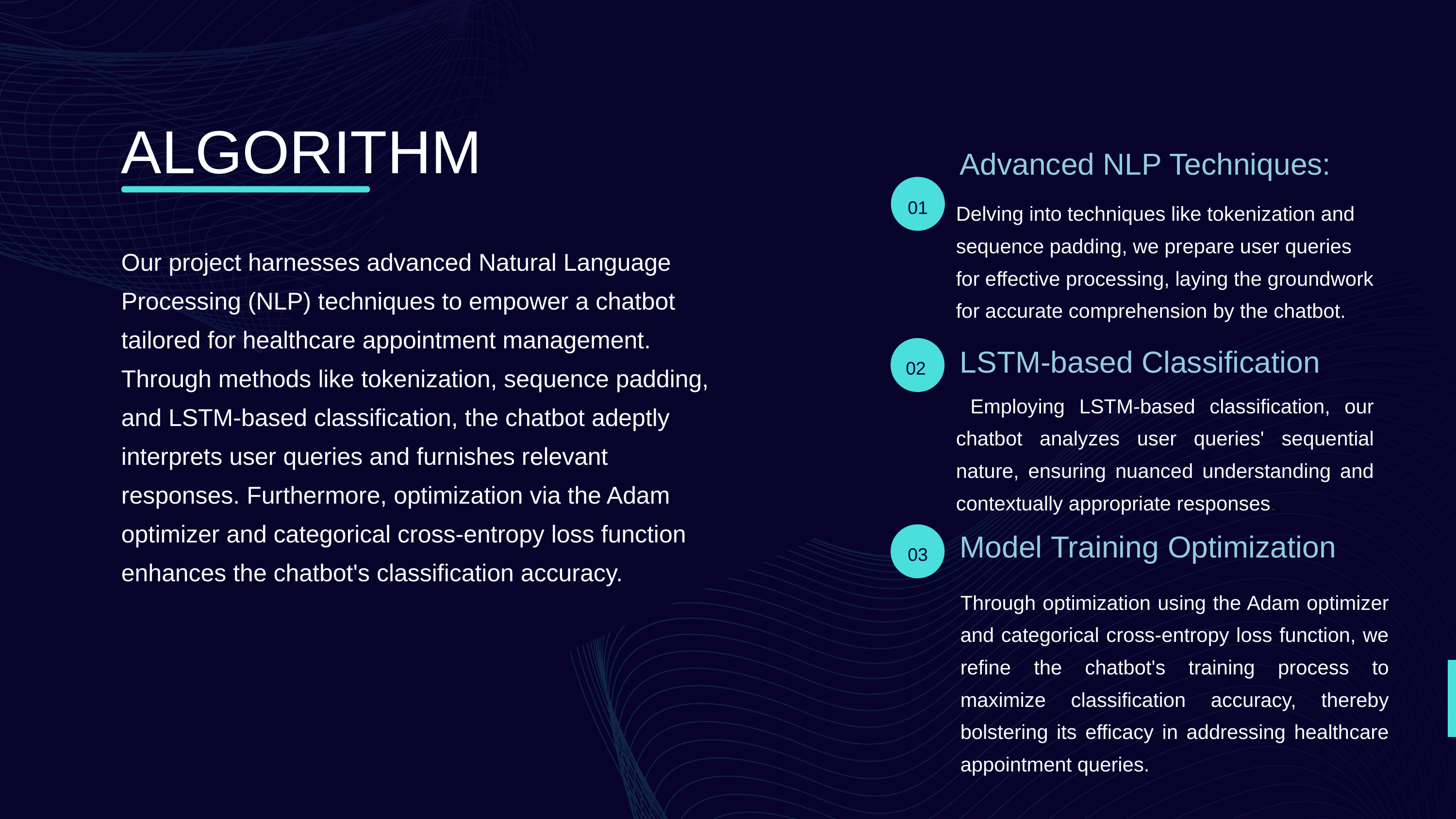

ALGORITHM
Advanced NLP Techniques:

01
Delving into techniques like tokenization and sequence padding, we prepare user queries for effective processing, laying the groundwork for accurate comprehension by the chatbot.
Our project harnesses advanced Natural Language Processing (NLP) techniques to empower a chatbot tailored for healthcare appointment management. Through methods like tokenization, sequence padding, and LSTM-based classification, the chatbot adeptly interprets user queries and furnishes relevant responses. Furthermore, optimization via the Adam optimizer and categorical cross-entropy loss function enhances the chatbot's classification accuracy.
LSTM-based Classification

02
 Employing LSTM-based classification, our chatbot analyzes user queries' sequential nature, ensuring nuanced understanding and contextually appropriate responses.

Model Training Optimization

03
Through optimization using the Adam optimizer and categorical cross-entropy loss function, we refine the chatbot's training process to maximize classification accuracy, thereby bolstering its efficacy in addressing healthcare appointment queries.